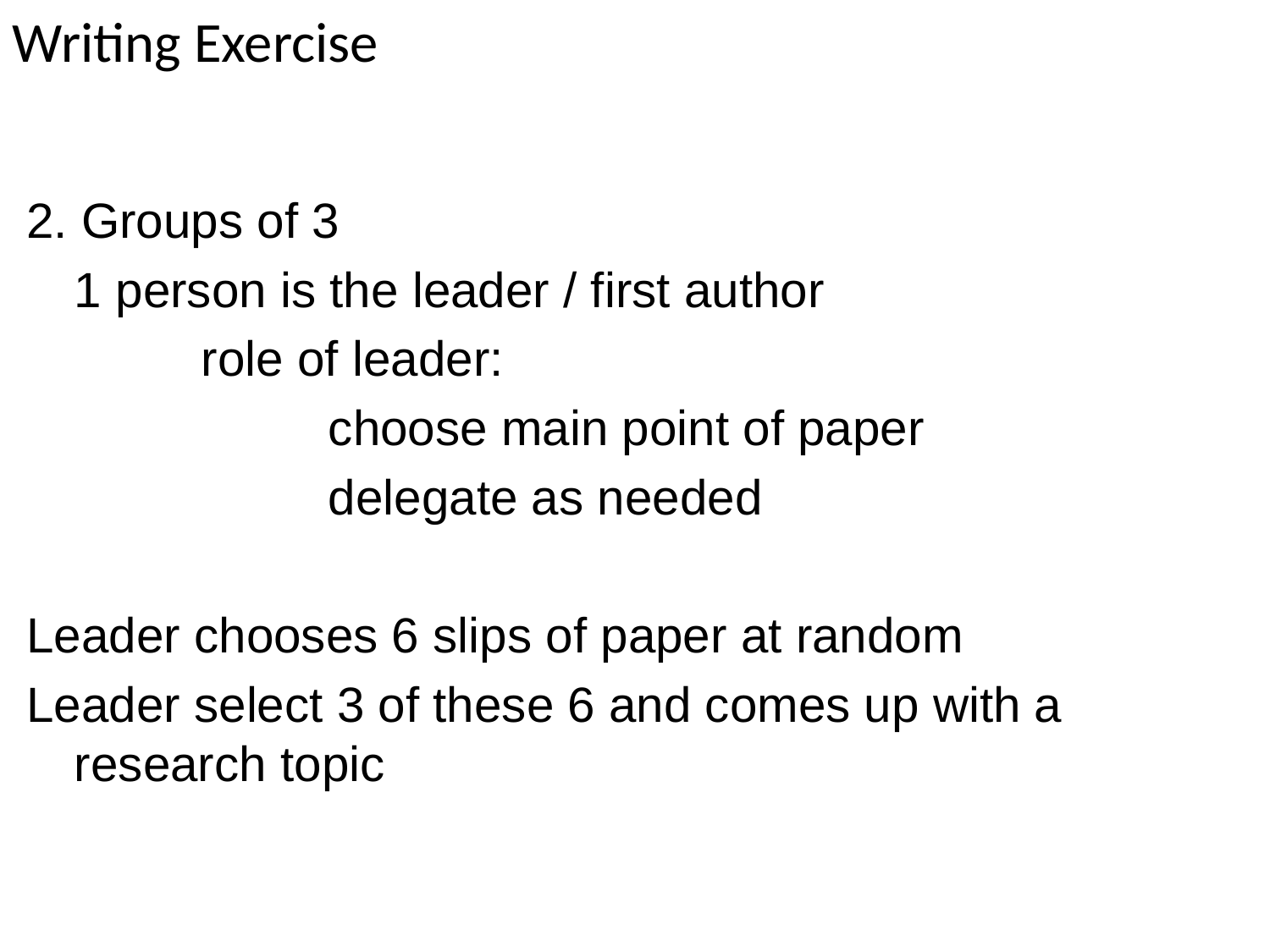

# Writing Exercise

2. Groups of 3
	1 person is the leader / first author
		role of leader:
			choose main point of paper
			delegate as needed

Leader chooses 6 slips of paper at random
Leader select 3 of these 6 and comes up with a research topic